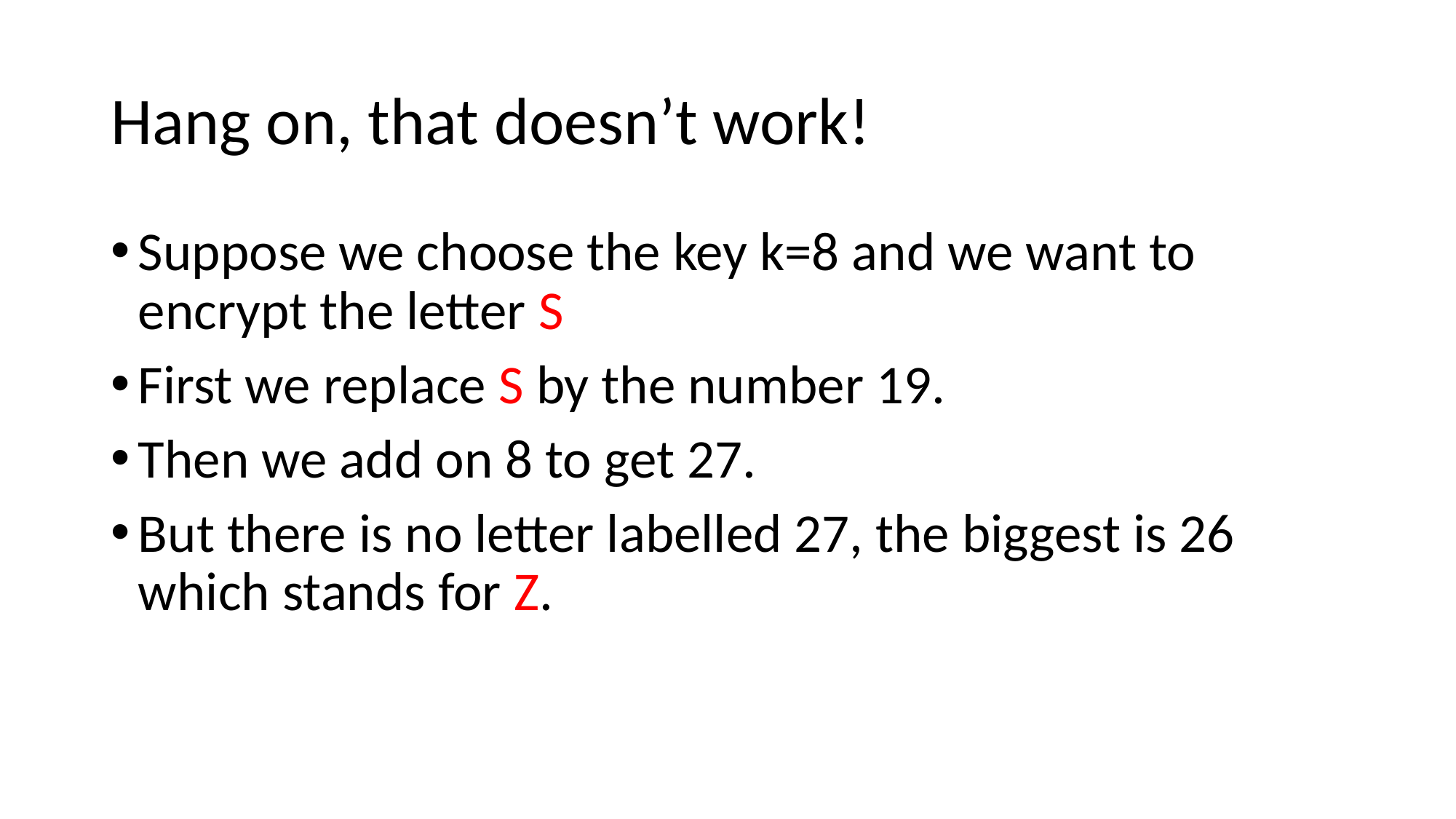

# Hang on, that doesn’t work!
Suppose we choose the key k=8 and we want to encrypt the letter S
First we replace S by the number 19.
Then we add on 8 to get 27.
But there is no letter labelled 27, the biggest is 26 which stands for Z.